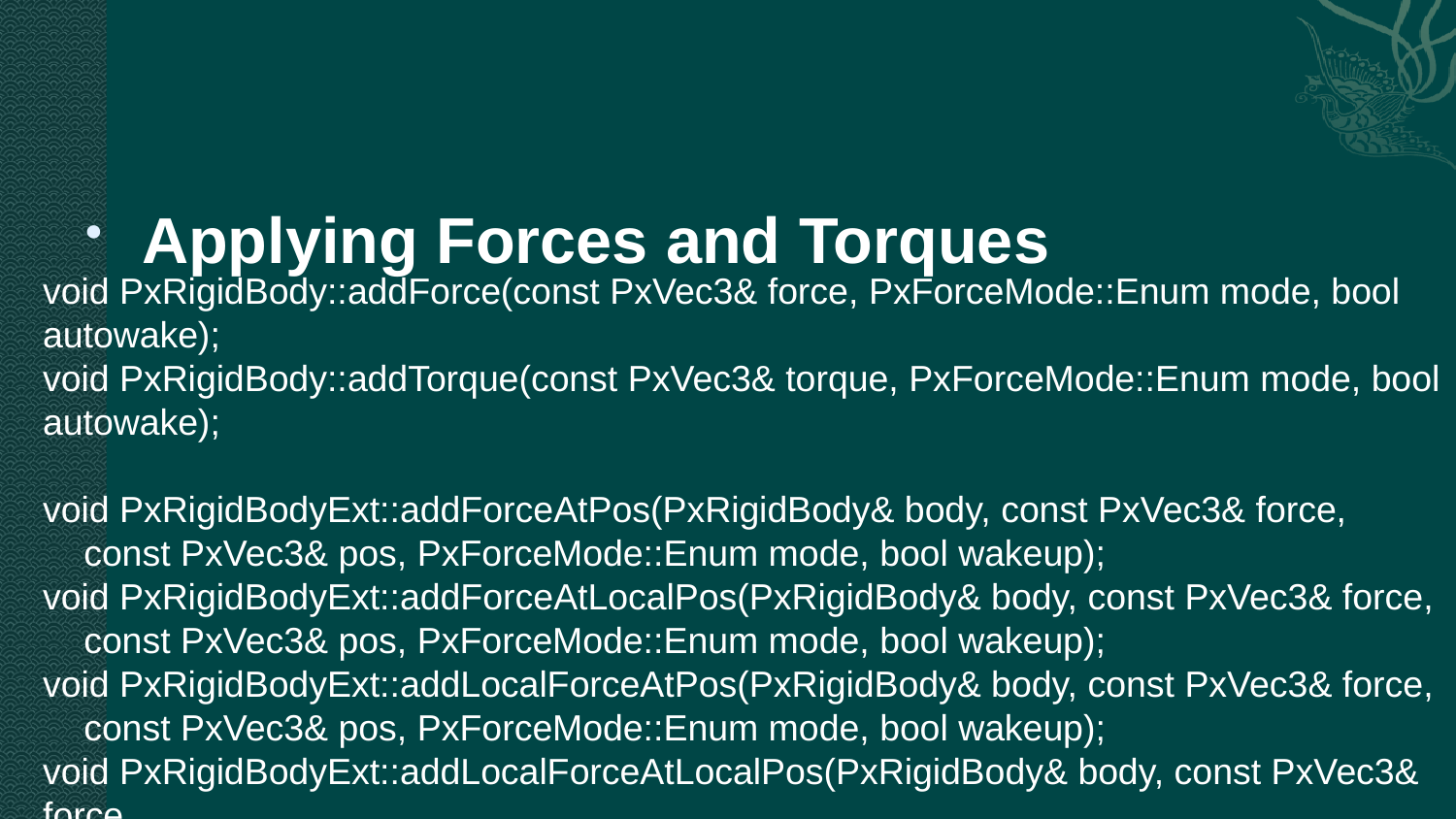

#
Applying Forces and Torques
void PxRigidBody::addForce(const PxVec3& force, PxForceMode::Enum mode, bool autowake);
void PxRigidBody::addTorque(const PxVec3& torque, PxForceMode::Enum mode, bool autowake);

void PxRigidBodyExt::addForceAtPos(PxRigidBody& body, const PxVec3& force,
    const PxVec3& pos, PxForceMode::Enum mode, bool wakeup);
void PxRigidBodyExt::addForceAtLocalPos(PxRigidBody& body, const PxVec3& force,
    const PxVec3& pos, PxForceMode::Enum mode, bool wakeup);
void PxRigidBodyExt::addLocalForceAtPos(PxRigidBody& body, const PxVec3& force,
    const PxVec3& pos, PxForceMode::Enum mode, bool wakeup);
void PxRigidBodyExt::addLocalForceAtLocalPos(PxRigidBody& body, const PxVec3& force,
    const PxVec3& pos, PxForceMode::Enum mode, bool wakeup);